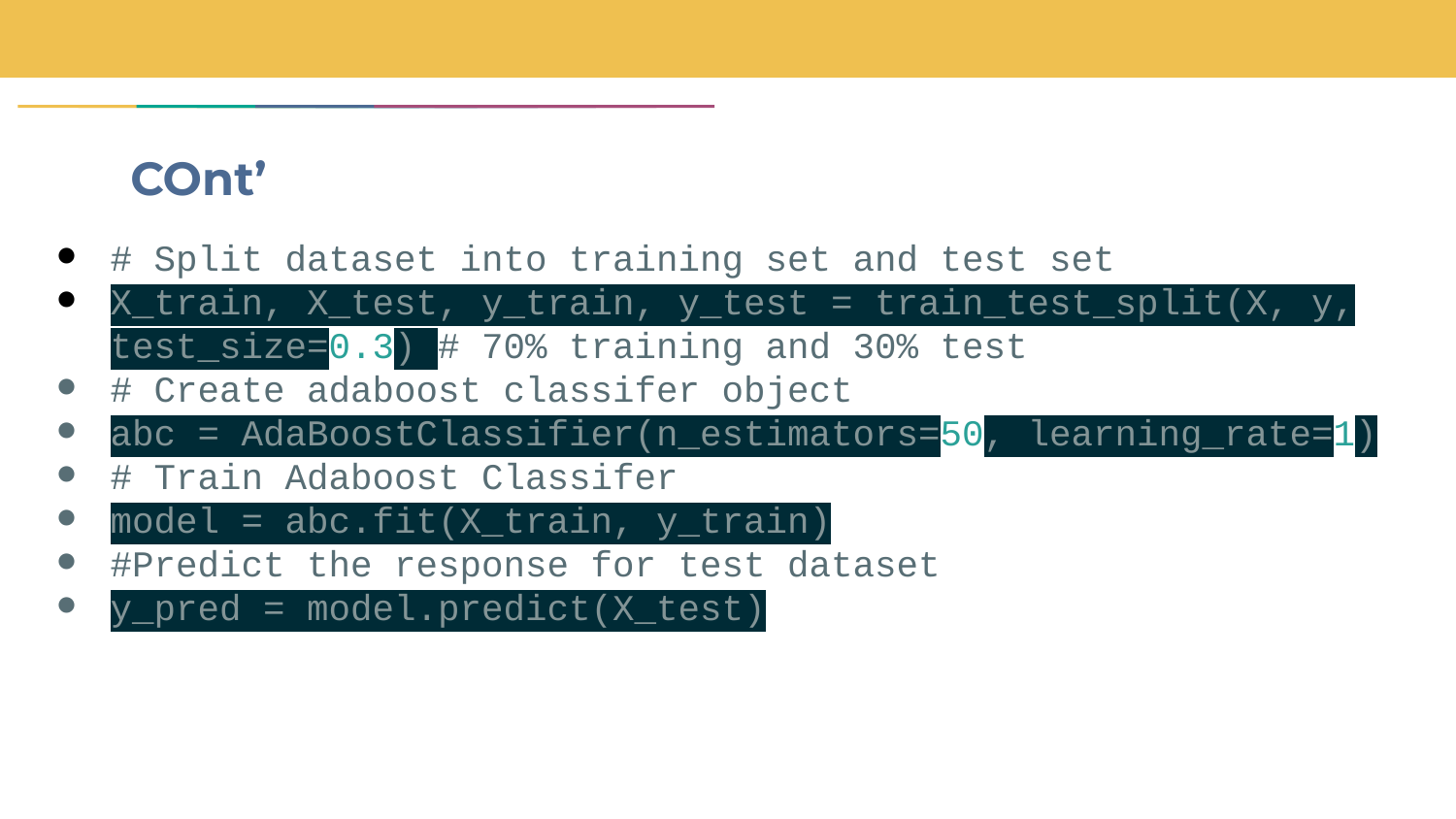

# COnt’

# Split dataset into training set and test set
X_train, X_test, y_train, y_test = train_test_split(X, y, test_size=0.3) # 70% training and 30% test
# Create adaboost classifer object
abc = AdaBoostClassifier(n_estimators=50, learning_rate=1)
# Train Adaboost Classifer
model = abc.fit(X_train, y_train)
#Predict the response for test dataset
y_pred = model.predict(X_test)